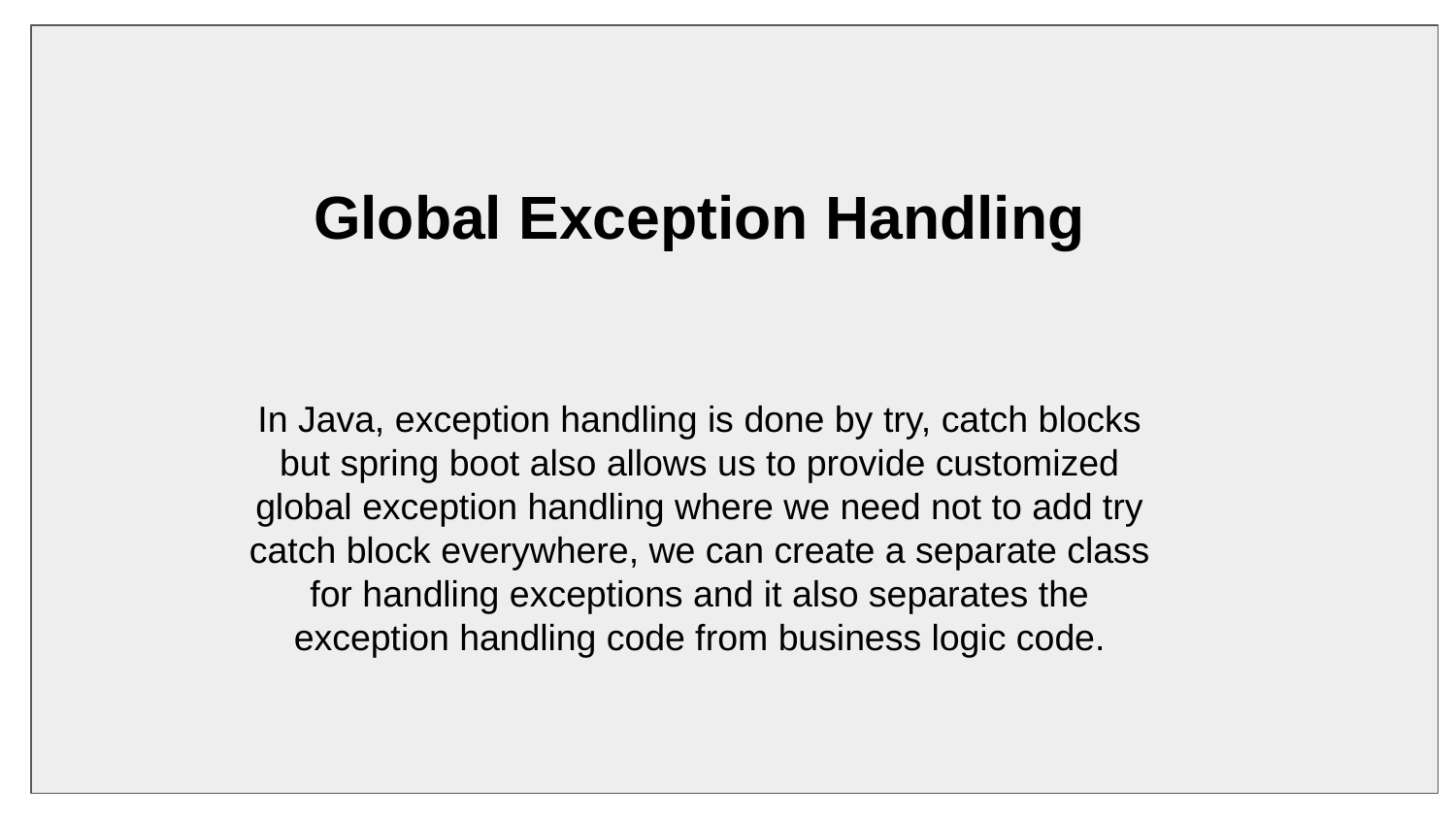

Global Exception Handling

In Java, exception handling is done by try, catch blocks
but spring boot also allows us to provide customized
global exception handling where we need not to add try
catch block everywhere, we can create a separate class
for handling exceptions and it also separates the
exception handling code from business logic code.